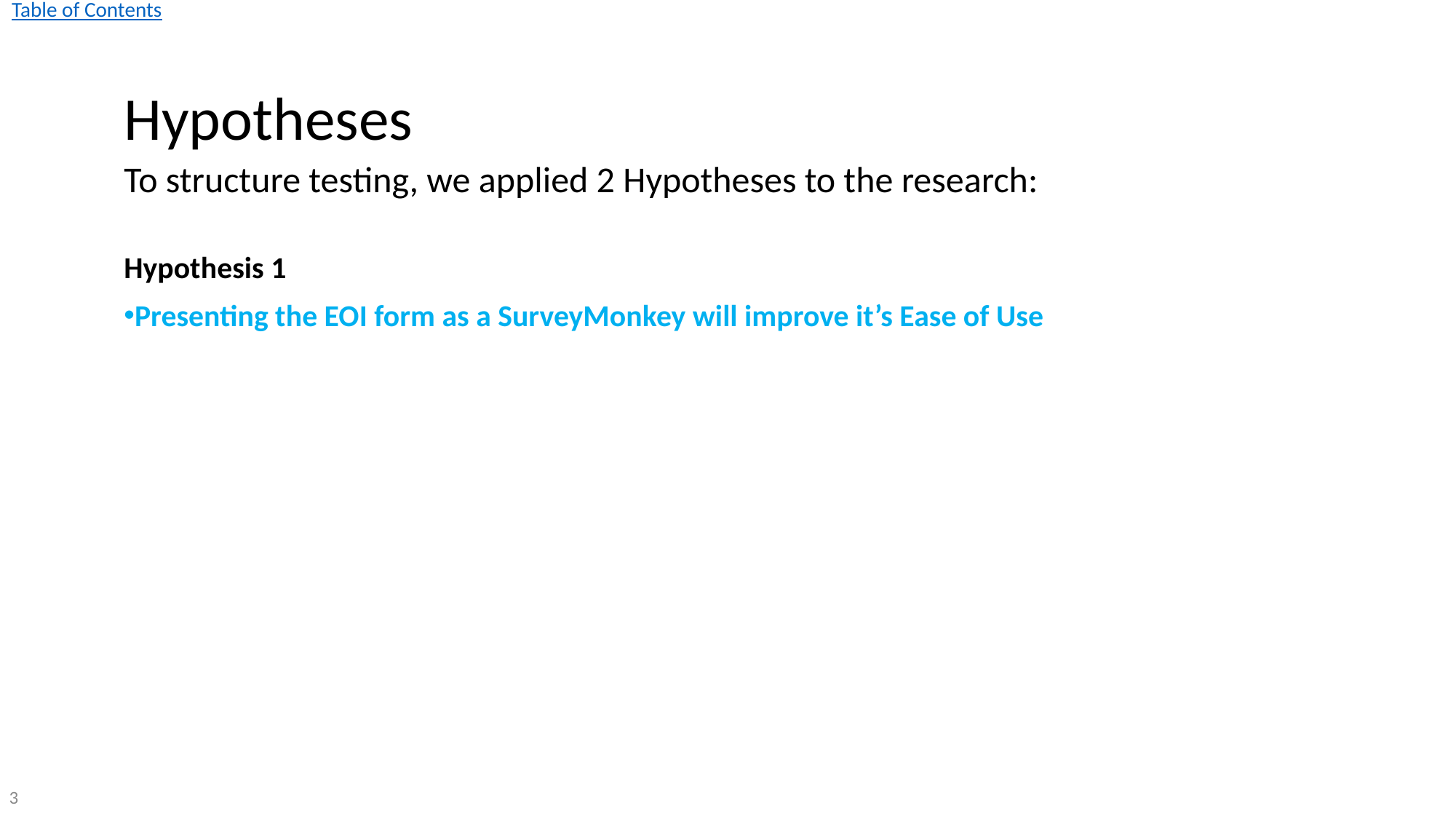

# Hypotheses
To structure testing, we applied 2 Hypotheses to the research:
Hypothesis 1
Presenting the EOI form as a SurveyMonkey will improve it’s Ease of Use

3